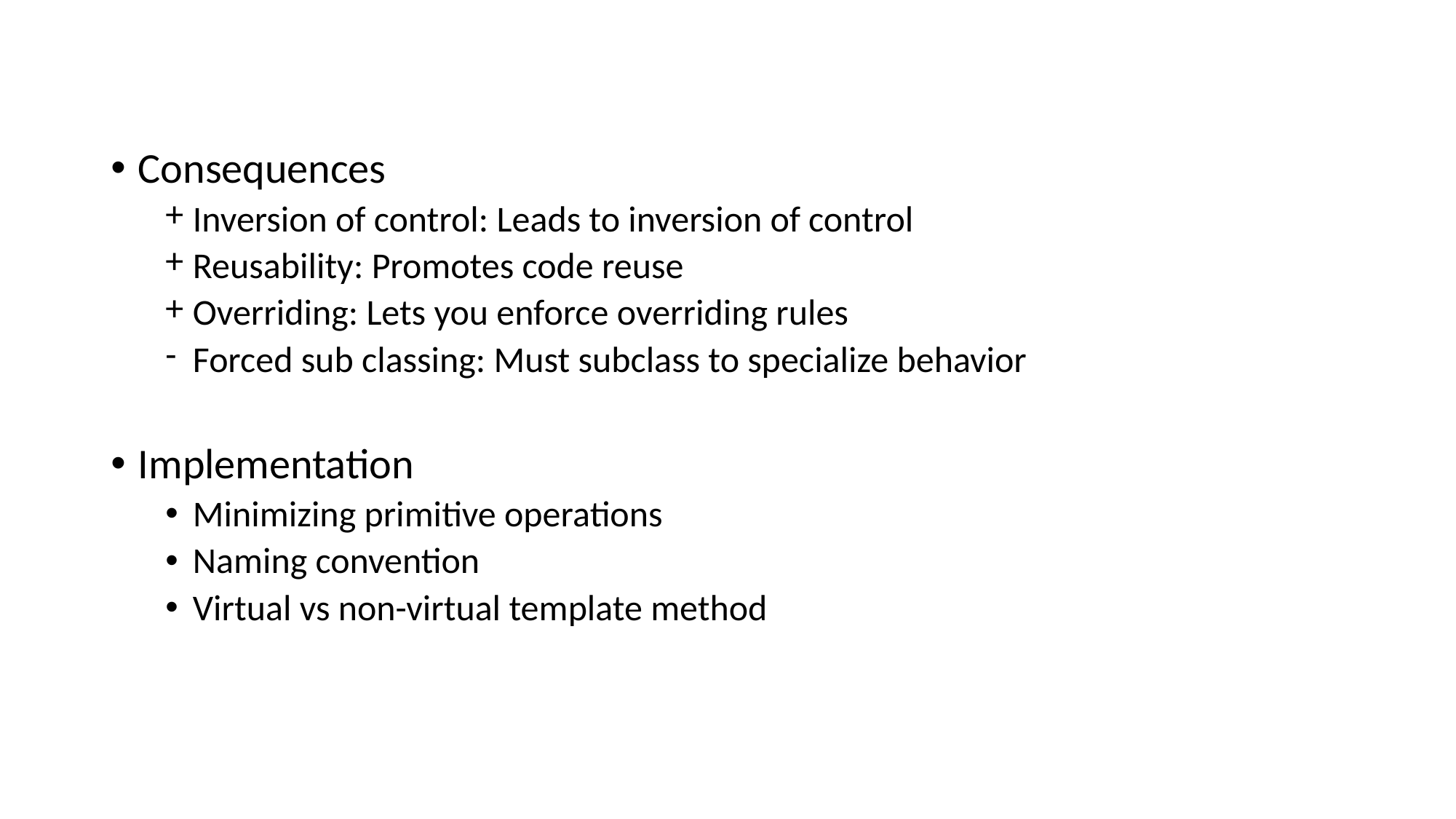

Consequences
Inversion of control: Leads to inversion of control
Reusability: Promotes code reuse
Overriding: Lets you enforce overriding rules
Forced sub classing: Must subclass to specialize behavior

Implementation
Minimizing primitive operations
Naming convention
Virtual vs non-virtual template method